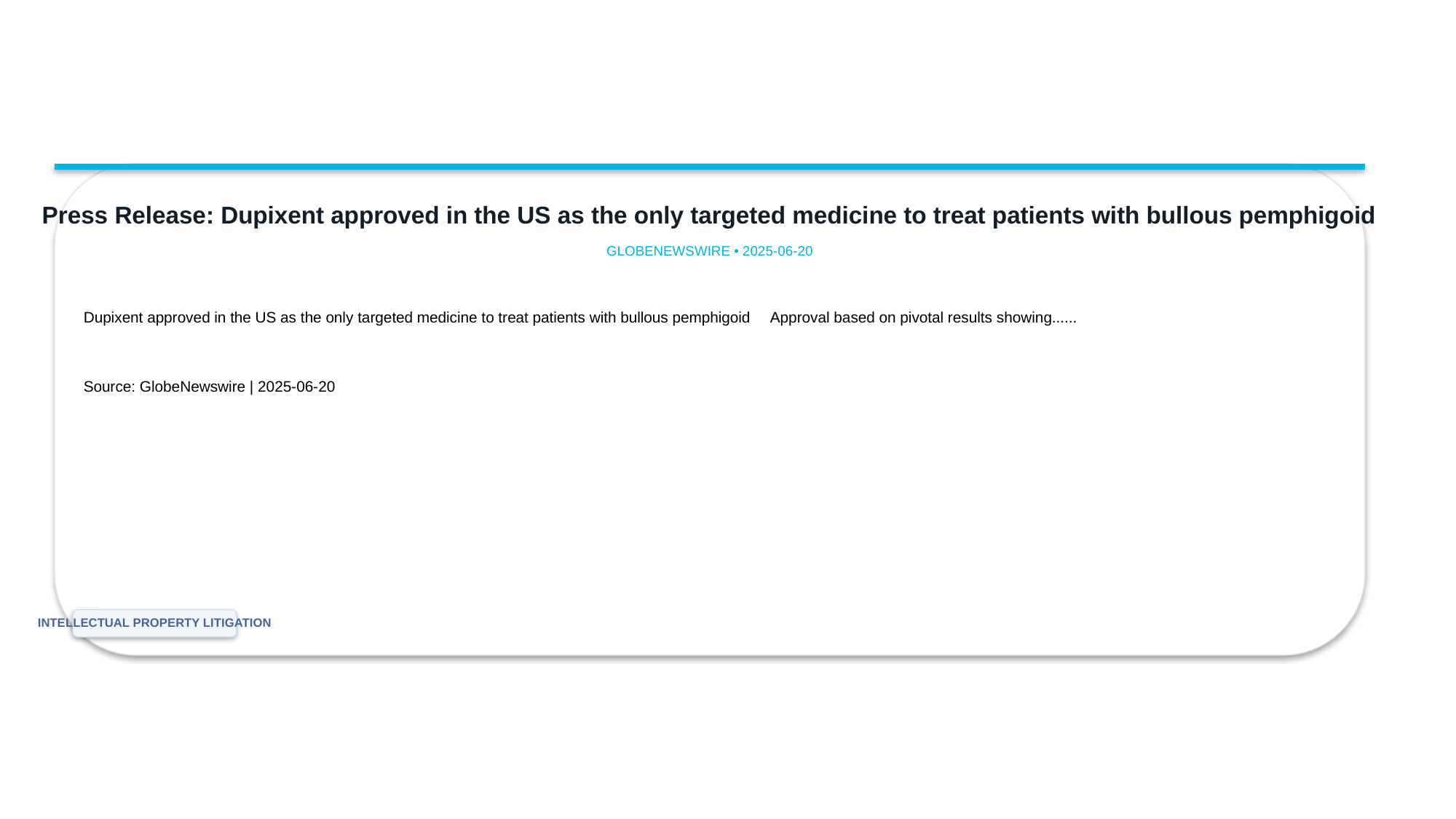

Press Release: Dupixent approved in the US as the only targeted medicine to treat patients with bullous pemphigoid
GLOBENEWSWIRE • 2025-06-20

Dupixent approved in the US as the only targeted medicine to treat patients with bullous pemphigoid     Approval based on pivotal results showing......

Source: GlobeNewswire | 2025-06-20

INTELLECTUAL PROPERTY LITIGATION